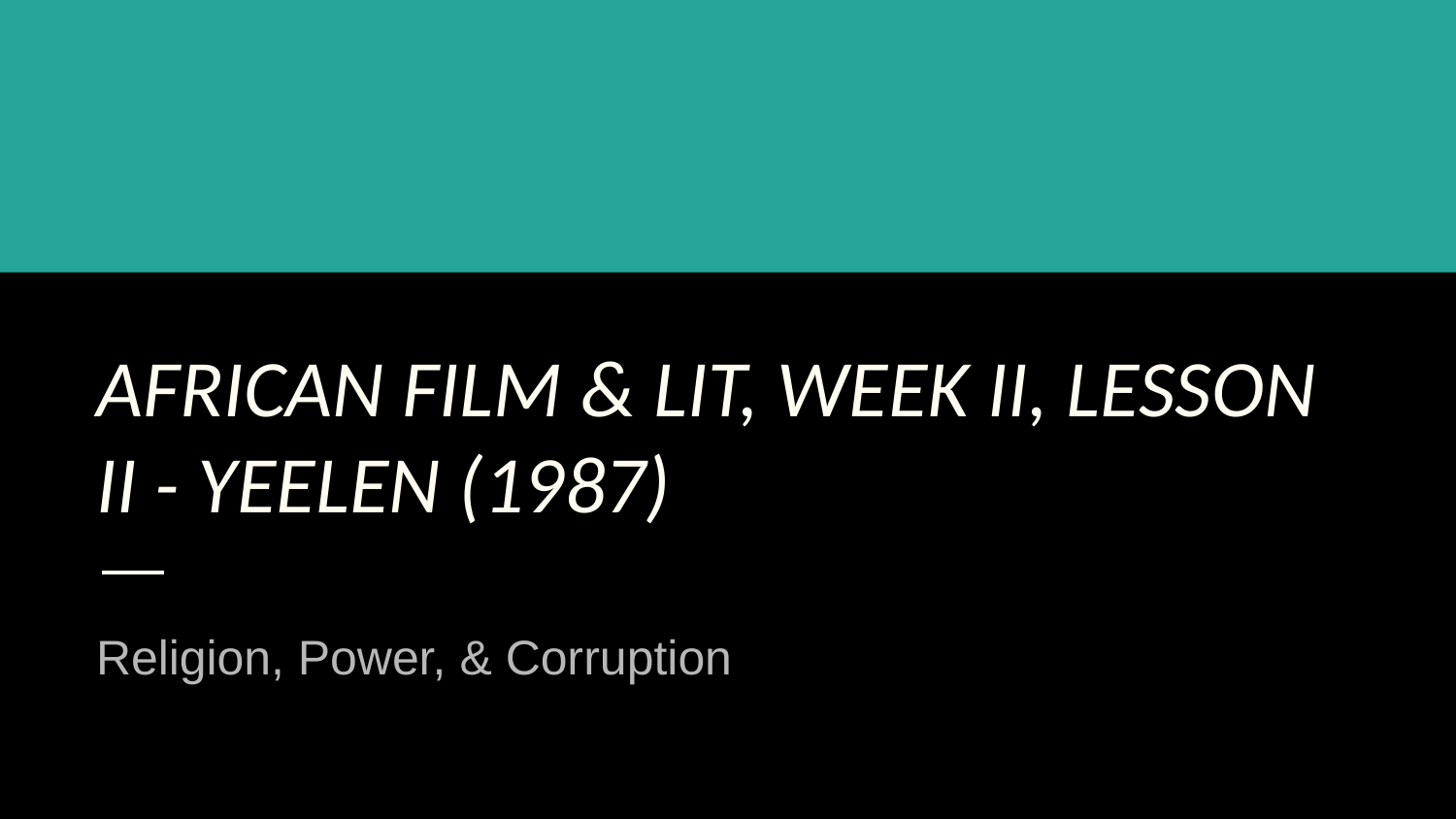

# AFRICAN FILM & LIT, WEEK II, LESSON II - YEELEN (1987)
Religion, Power, & Corruption